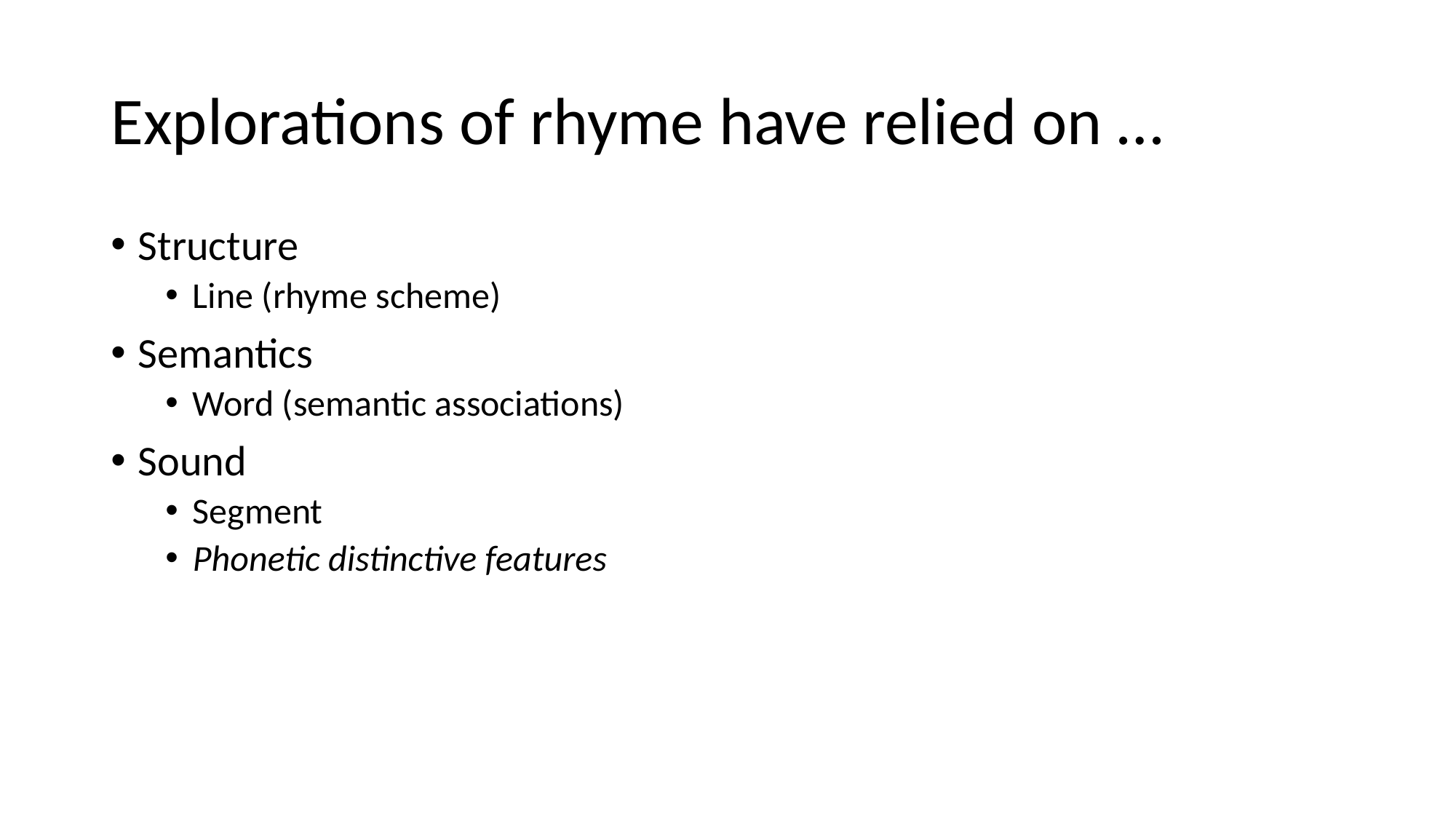

# Explorations of rhyme have relied on …
Structure
Line (rhyme scheme)
Semantics
Word (semantic associations)
Sound
Segment
Phonetic distinctive features